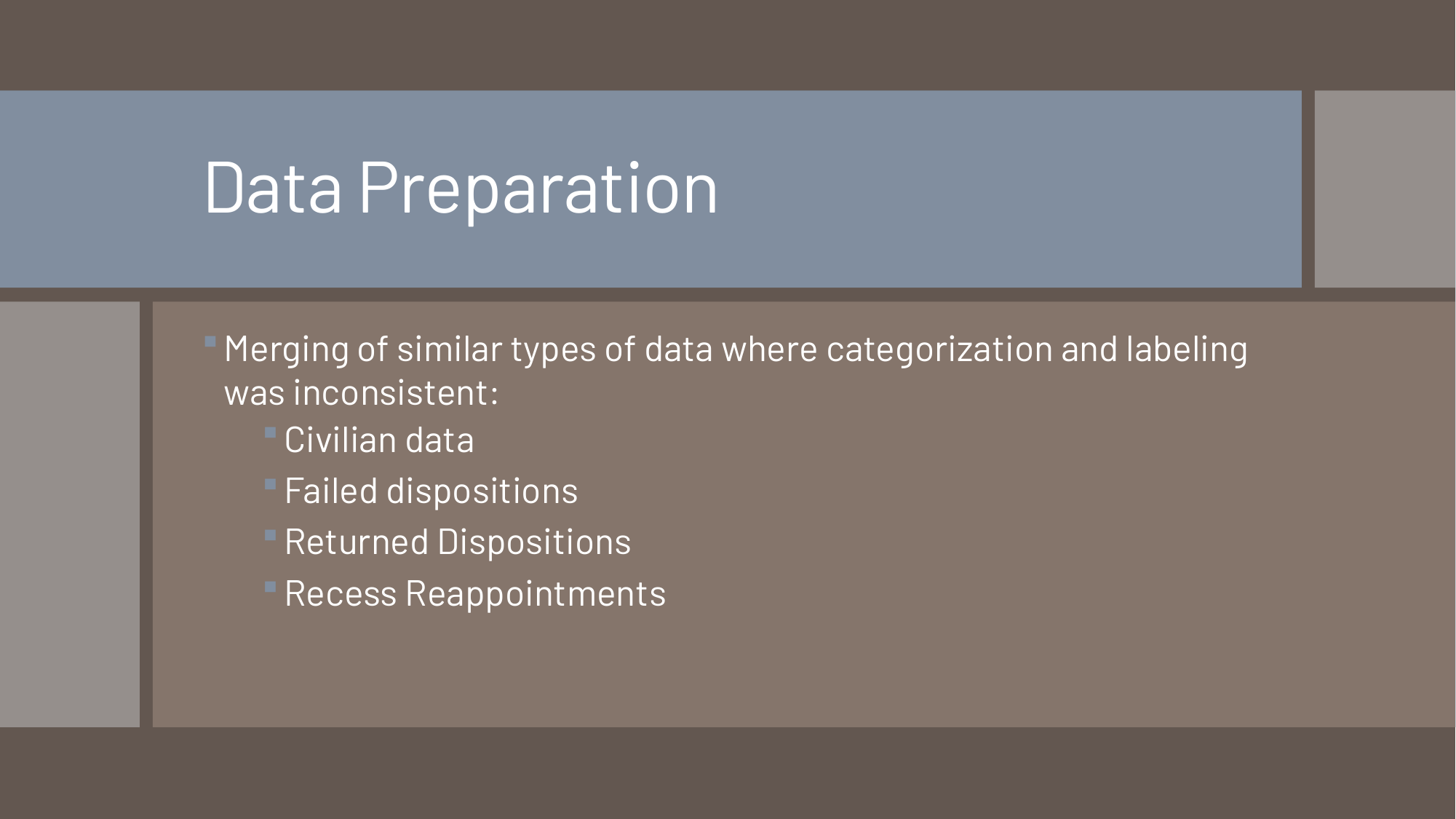

# Data Preparation

Merging of similar types of data where categorization and labeling was inconsistent:
Civilian data
Failed dispositions
Returned Dispositions
Recess Reappointments